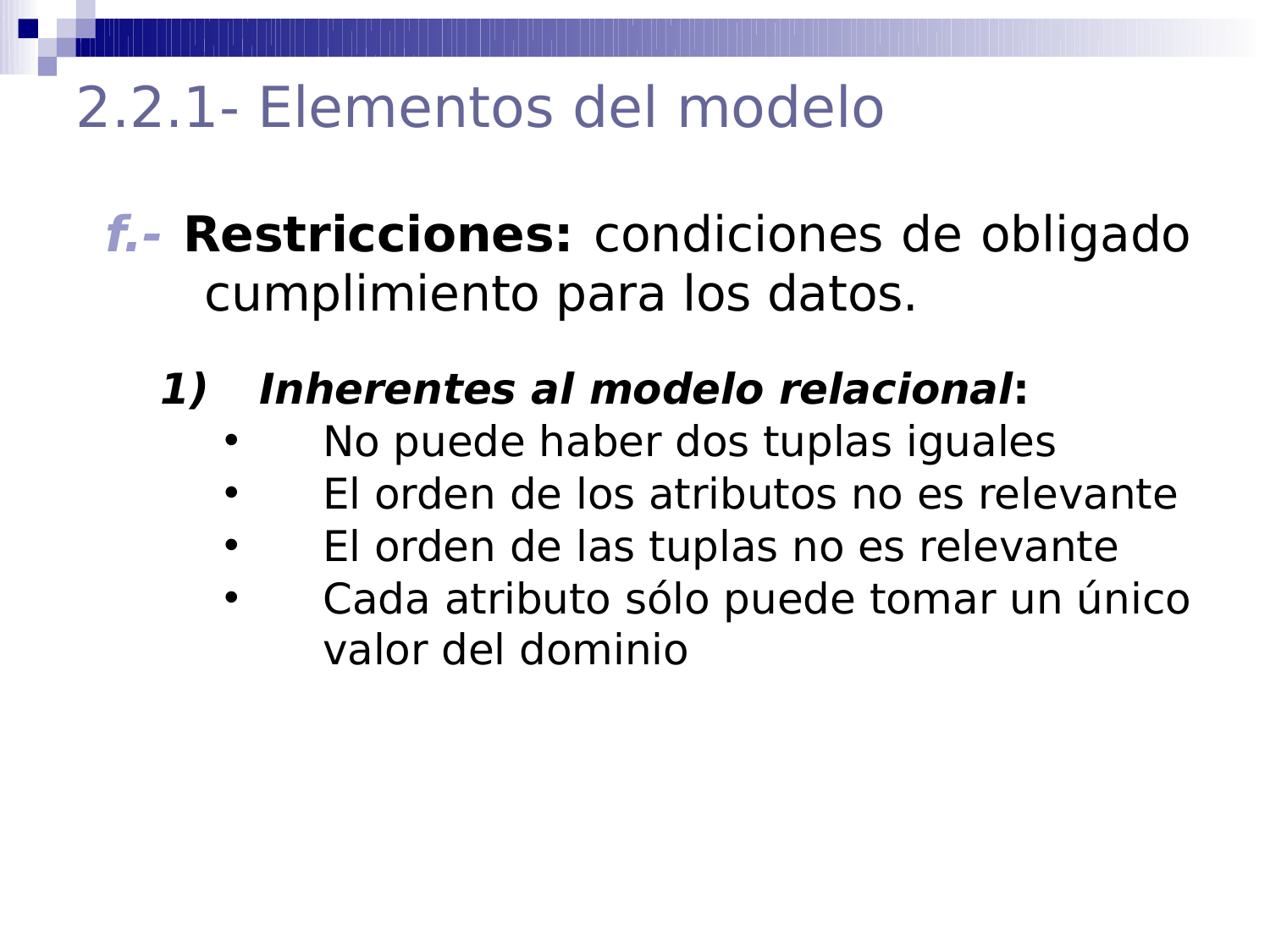

# 2.2.1- Elementos del modelo
f.- Restricciones: condiciones de obligado cumplimiento para los datos.
Inherentes al modelo relacional:
No puede haber dos tuplas iguales
El orden de los atributos no es relevante
El orden de las tuplas no es relevante
Cada atributo sólo puede tomar un único valor del dominio